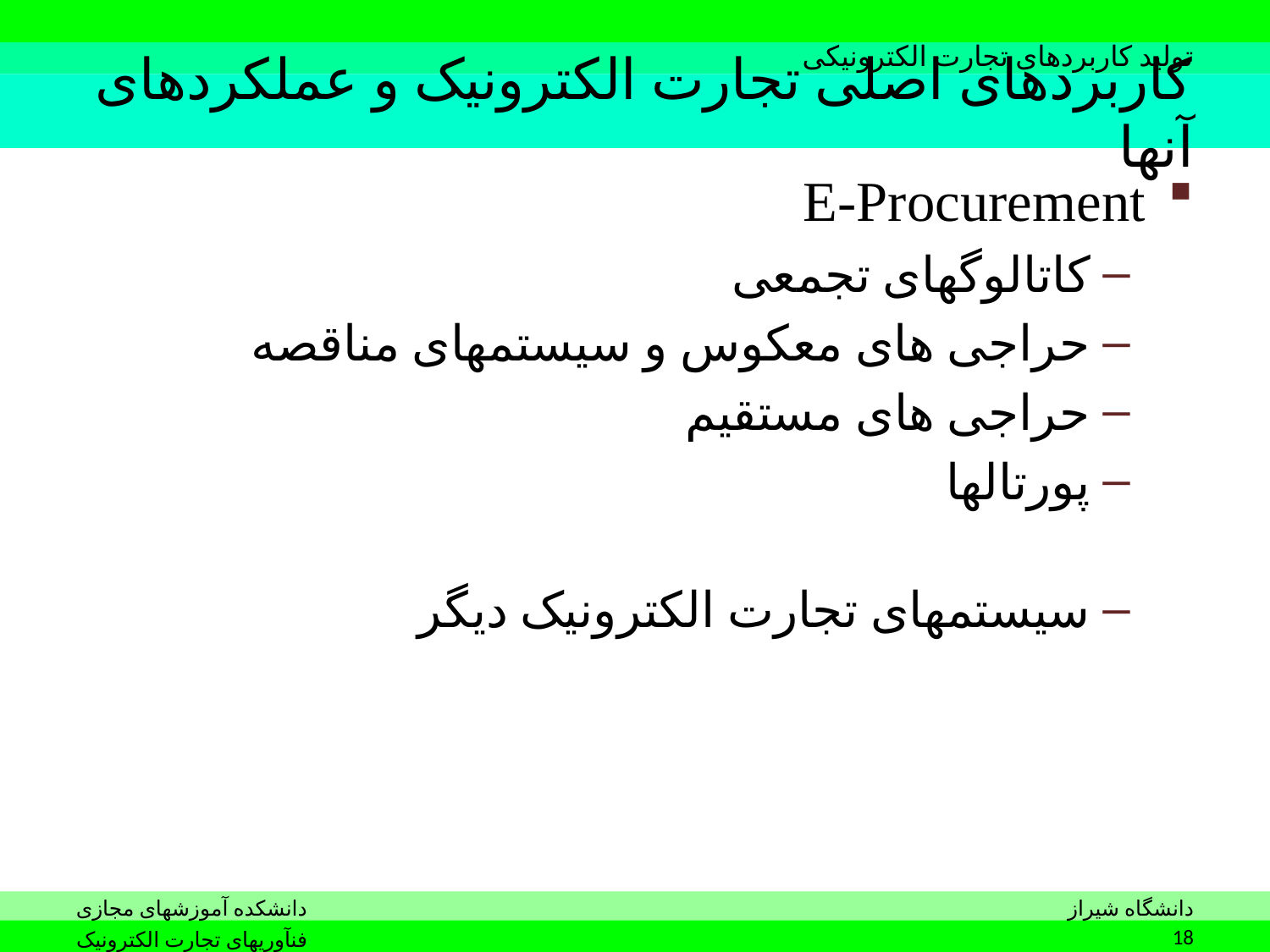

# کاربردهای اصلی تجارت الکترونیک و عملکردهای آنها
E-Procurement
کاتالوگهای تجمعی
حراجی های معکوس و سیستمهای مناقصه
حراجی های مستقیم
پورتالها
سیستمهای تجارت الکترونیک دیگر
18